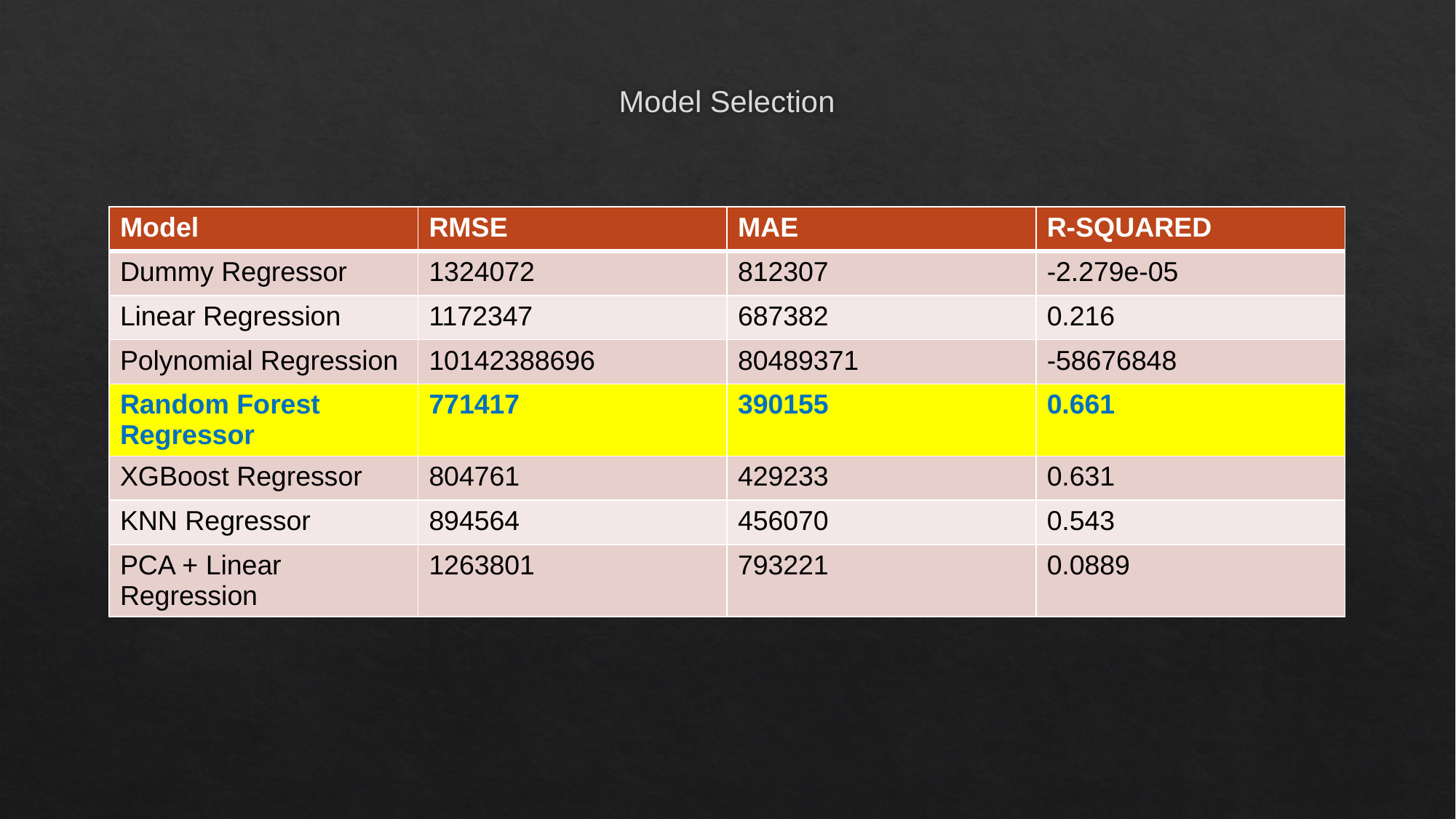

# Model Selection
| Model | RMSE | MAE | R-SQUARED |
| --- | --- | --- | --- |
| Dummy Regressor | 1324072 | 812307 | -2.279e-05 |
| Linear Regression | 1172347 | 687382 | 0.216 |
| Polynomial Regression | 10142388696 | 80489371 | -58676848 |
| Random Forest Regressor | 771417 | 390155 | 0.661 |
| XGBoost Regressor | 804761 | 429233 | 0.631 |
| KNN Regressor | 894564 | 456070 | 0.543 |
| PCA + Linear Regression | 1263801 | 793221 | 0.0889 |